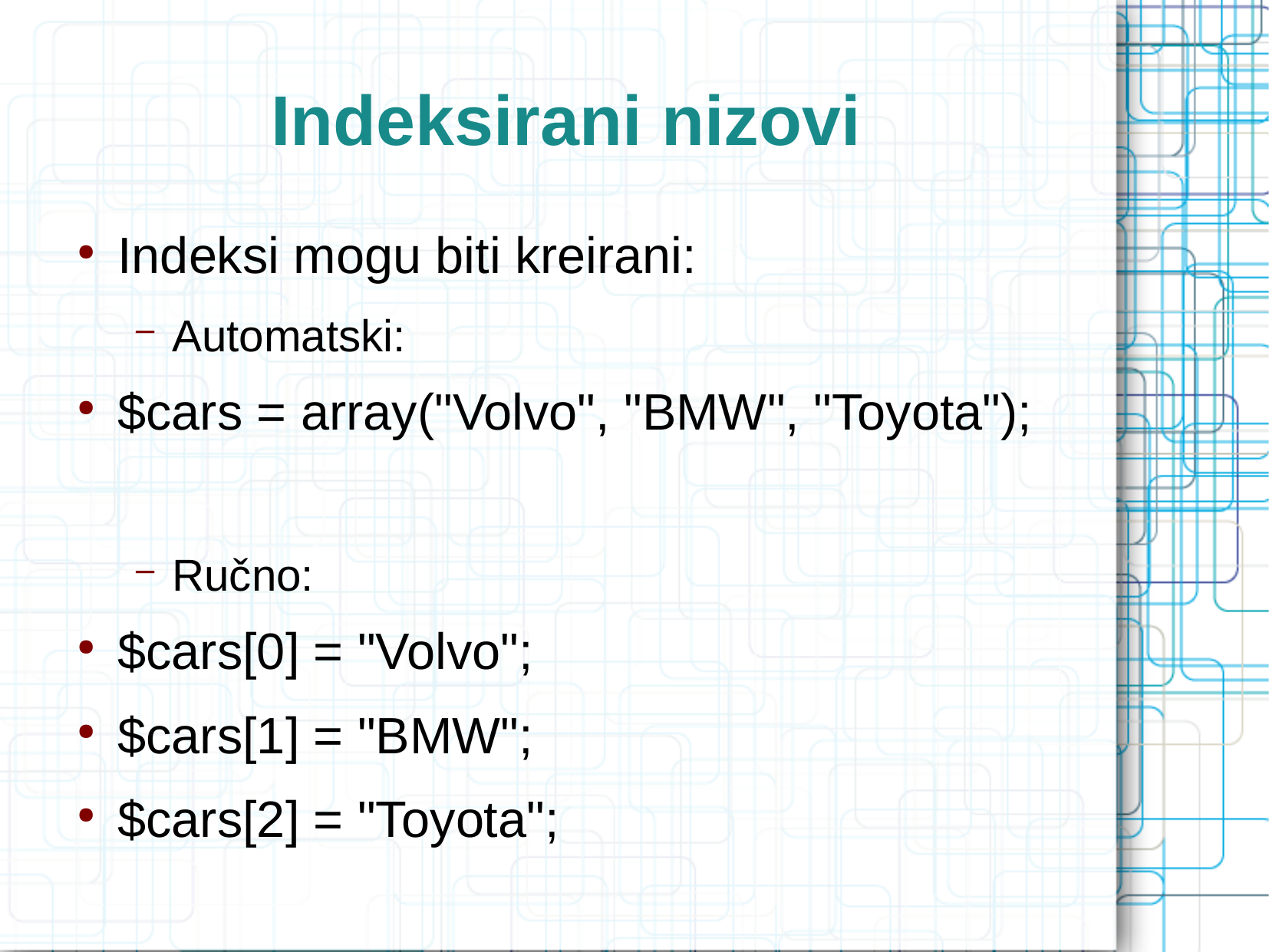

Indeksirani nizovi
Indeksi mogu biti kreirani:
Automatski:
$cars = array("Volvo", "BMW", "Toyota");

Ručno:
$cars[0] = "Volvo";
$cars[1] = "BMW";
$cars[2] = "Toyota";